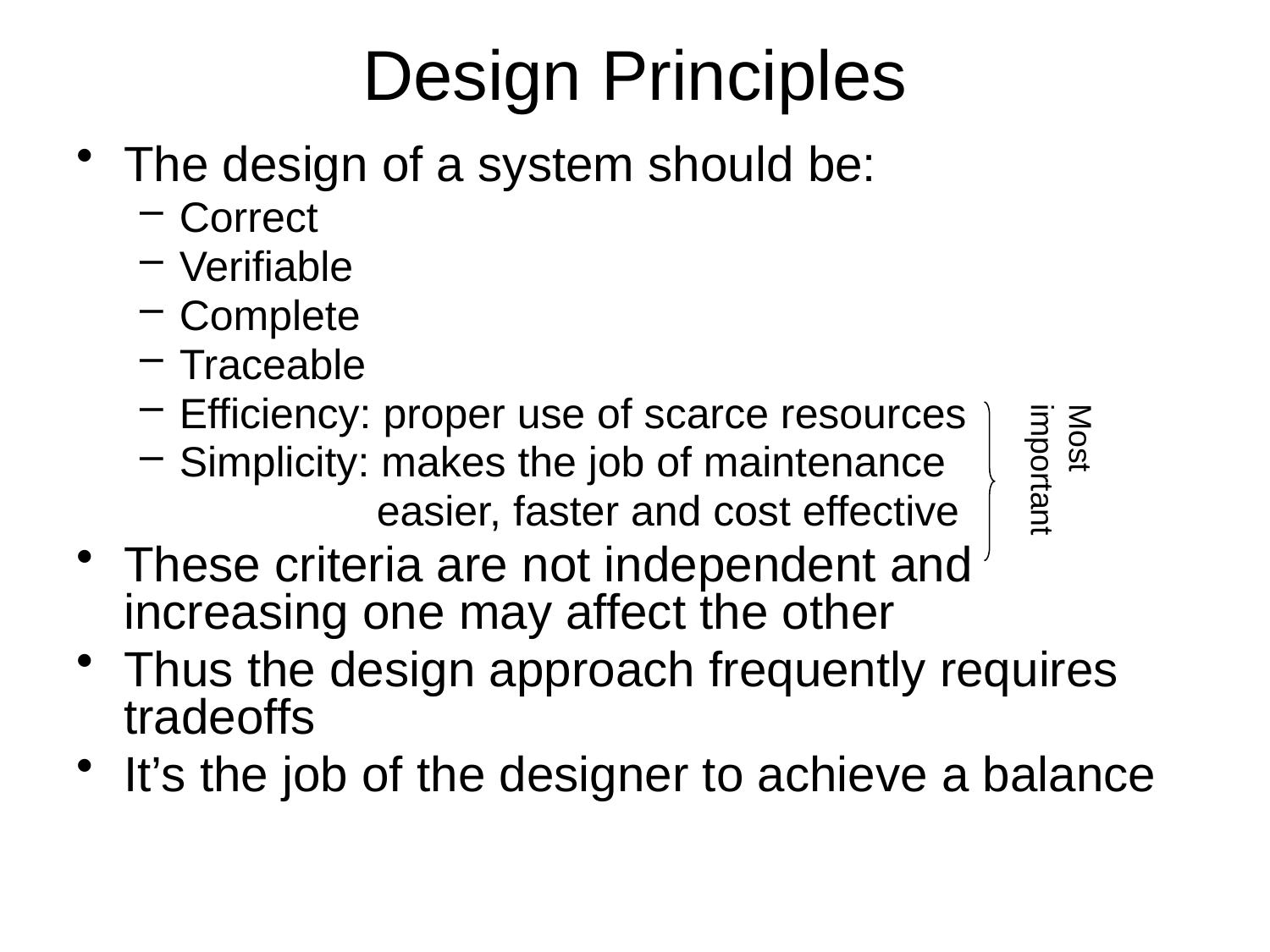

# Design Principles
The design of a system should be:
Correct
Verifiable
Complete
Traceable
Efficiency: proper use of scarce resources
Simplicity: makes the job of maintenance
                    easier, faster and cost effective
These criteria are not independent and increasing one may affect the other
Thus the design approach frequently requires tradeoffs
It’s the job of the designer to achieve a balance

Most important